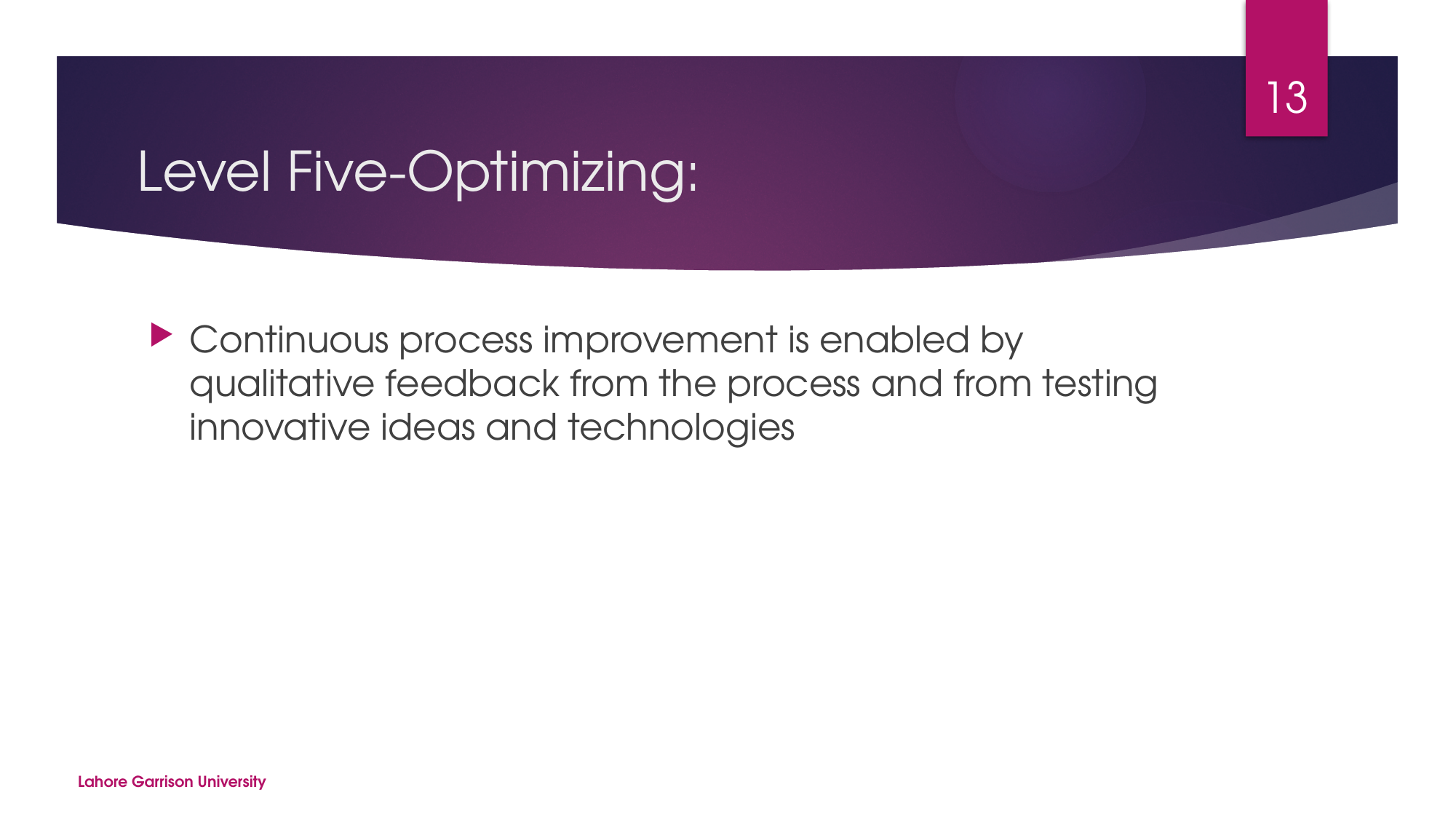

13
# Level Five-Optimizing:
Continuous process improvement is enabled by qualitative feedback from the process and from testing innovative ideas and technologies

Lahore Garrison University